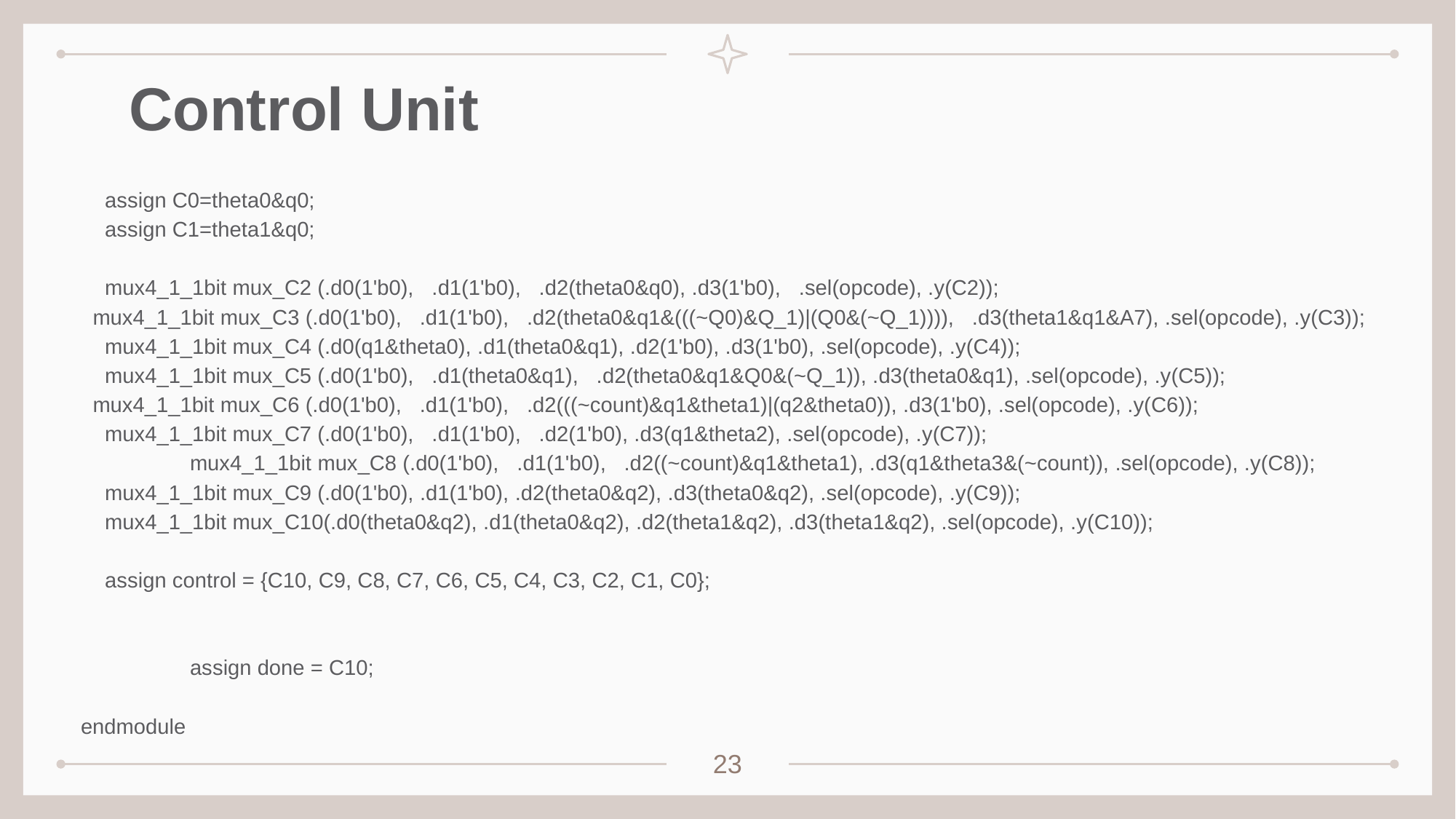

# Control Unit

    assign C0=theta0&q0;
    assign C1=theta1&q0;

    mux4_1_1bit mux_C2 (.d0(1'b0),   .d1(1'b0),   .d2(theta0&q0), .d3(1'b0),   .sel(opcode), .y(C2));
  mux4_1_1bit mux_C3 (.d0(1'b0),   .d1(1'b0),   .d2(theta0&q1&(((~Q0)&Q_1)|(Q0&(~Q_1)))),   .d3(theta1&q1&A7), .sel(opcode), .y(C3));
    mux4_1_1bit mux_C4 (.d0(q1&theta0), .d1(theta0&q1), .d2(1'b0), .d3(1'b0), .sel(opcode), .y(C4));
    mux4_1_1bit mux_C5 (.d0(1'b0),   .d1(theta0&q1),   .d2(theta0&q1&Q0&(~Q_1)), .d3(theta0&q1), .sel(opcode), .y(C5));
  mux4_1_1bit mux_C6 (.d0(1'b0),   .d1(1'b0),   .d2(((~count)&q1&theta1)|(q2&theta0)), .d3(1'b0), .sel(opcode), .y(C6));
    mux4_1_1bit mux_C7 (.d0(1'b0),   .d1(1'b0),   .d2(1'b0), .d3(q1&theta2), .sel(opcode), .y(C7));
  	mux4_1_1bit mux_C8 (.d0(1'b0),   .d1(1'b0),   .d2((~count)&q1&theta1), .d3(q1&theta3&(~count)), .sel(opcode), .y(C8));
    mux4_1_1bit mux_C9 (.d0(1'b0), .d1(1'b0), .d2(theta0&q2), .d3(theta0&q2), .sel(opcode), .y(C9));
    mux4_1_1bit mux_C10(.d0(theta0&q2), .d1(theta0&q2), .d2(theta1&q2), .d3(theta1&q2), .sel(opcode), .y(C10));

    assign control = {C10, C9, C8, C7, C6, C5, C4, C3, C2, C1, C0};

  	assign done = C10;

endmodule
23